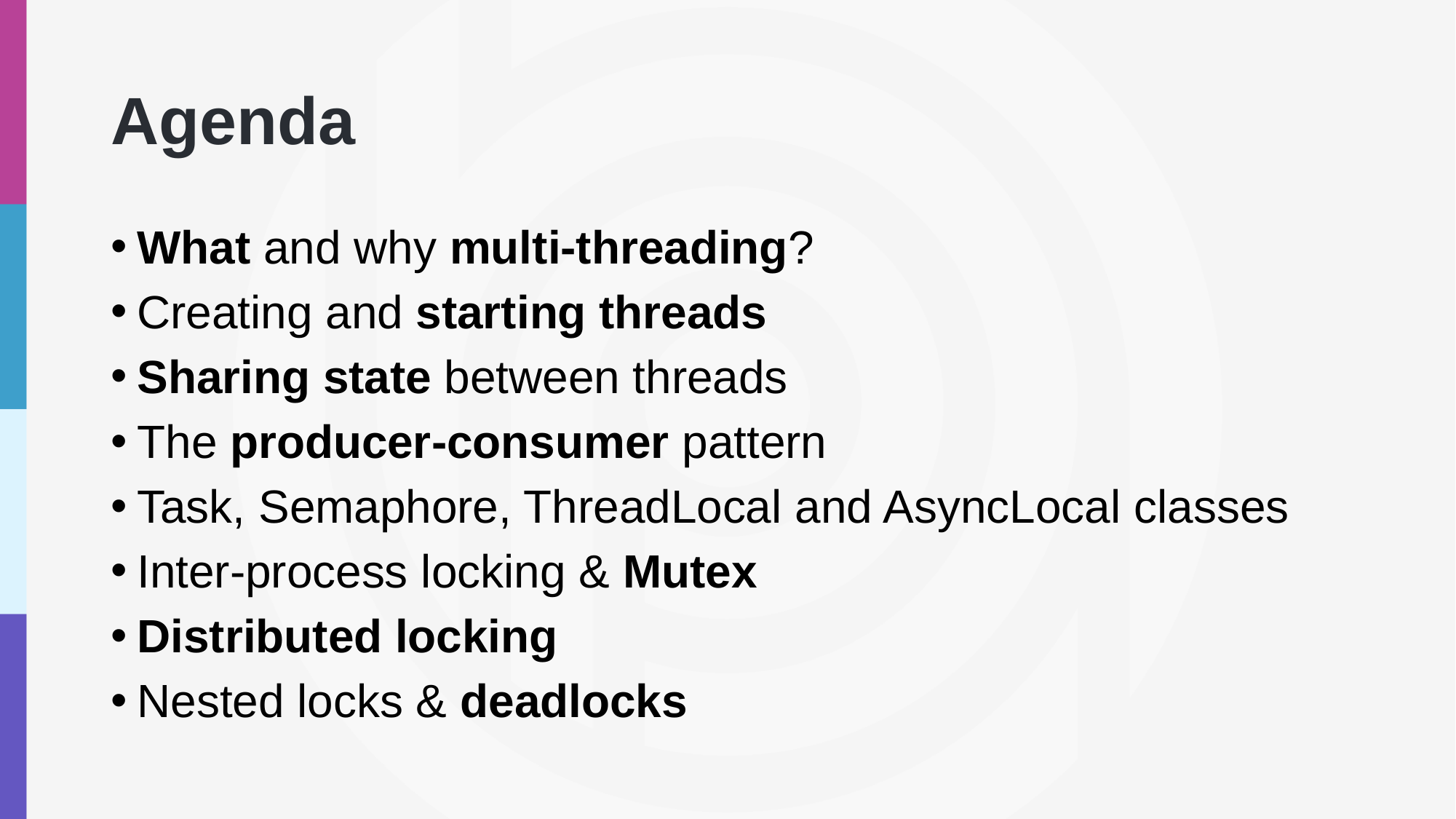

# Agenda
What and why multi-threading?
Creating and starting threads
Sharing state between threads
The producer-consumer pattern
Task, Semaphore, ThreadLocal and AsyncLocal classes
Inter-process locking & Mutex
Distributed locking
Nested locks & deadlocks